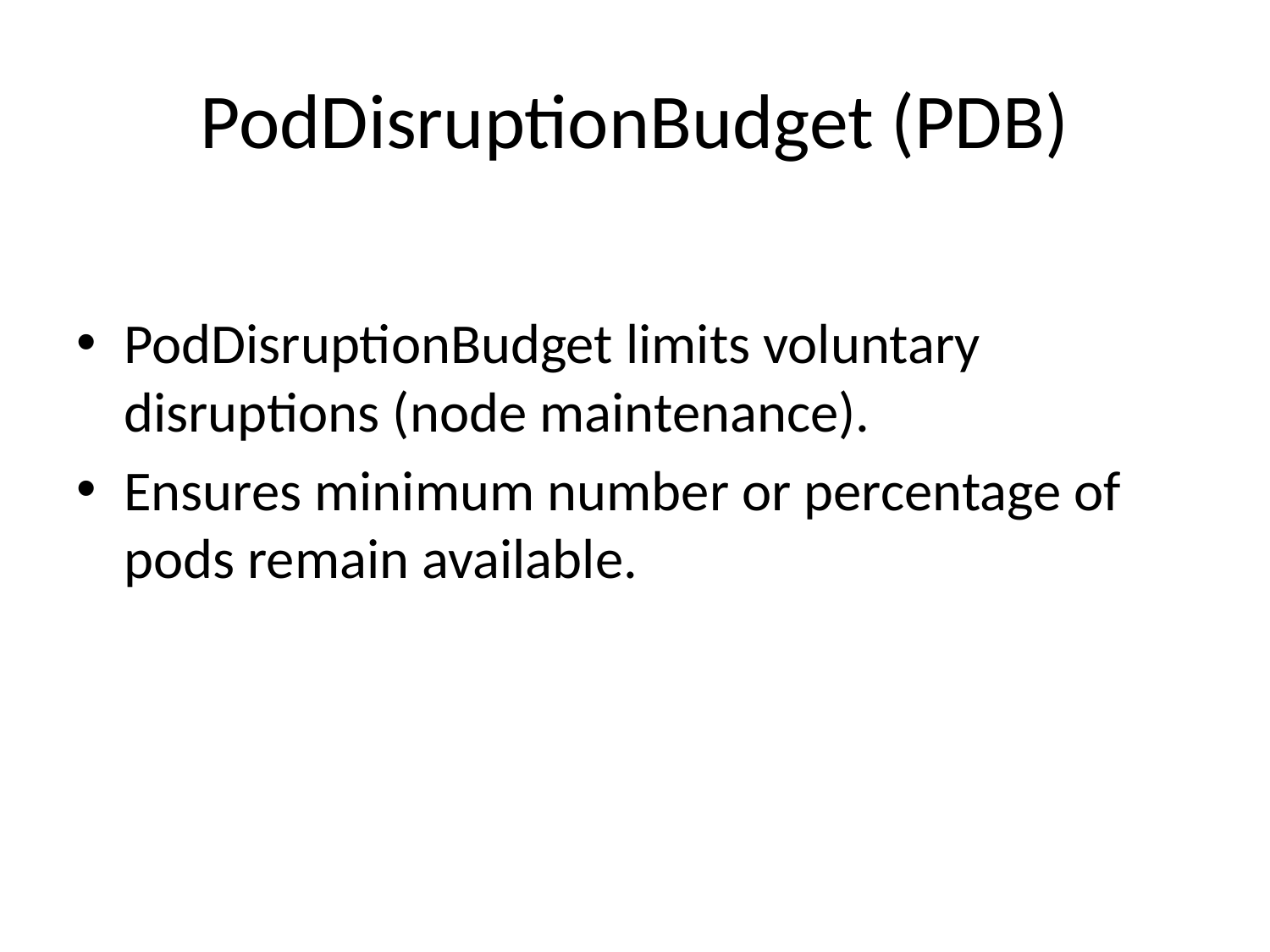

# PodDisruptionBudget (PDB)

PodDisruptionBudget limits voluntary disruptions (node maintenance).
Ensures minimum number or percentage of pods remain available.